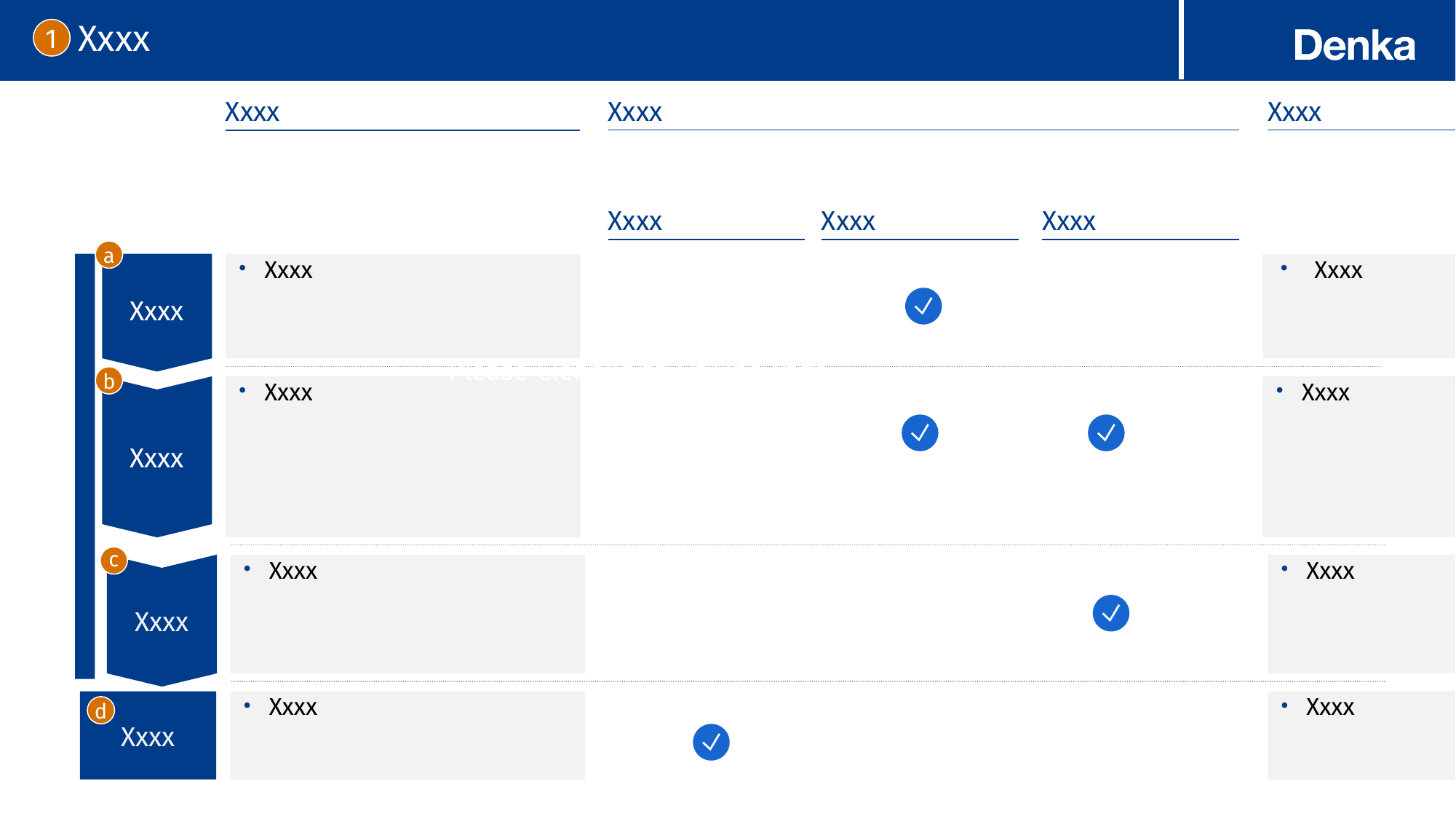

# Xxxx
1
Xxxx
Xxxx
Xxxx
Xxxx
Xxxx
Xxxx
a
Xxxx
Xxxx
Xxxx

Please Cleanup to Fit One Page

b
Xxxx
Xxxx
Xxxx

c
Xxxx
Xxxx
Xxxx

Xxxx
Xxxx
Xxxx
d